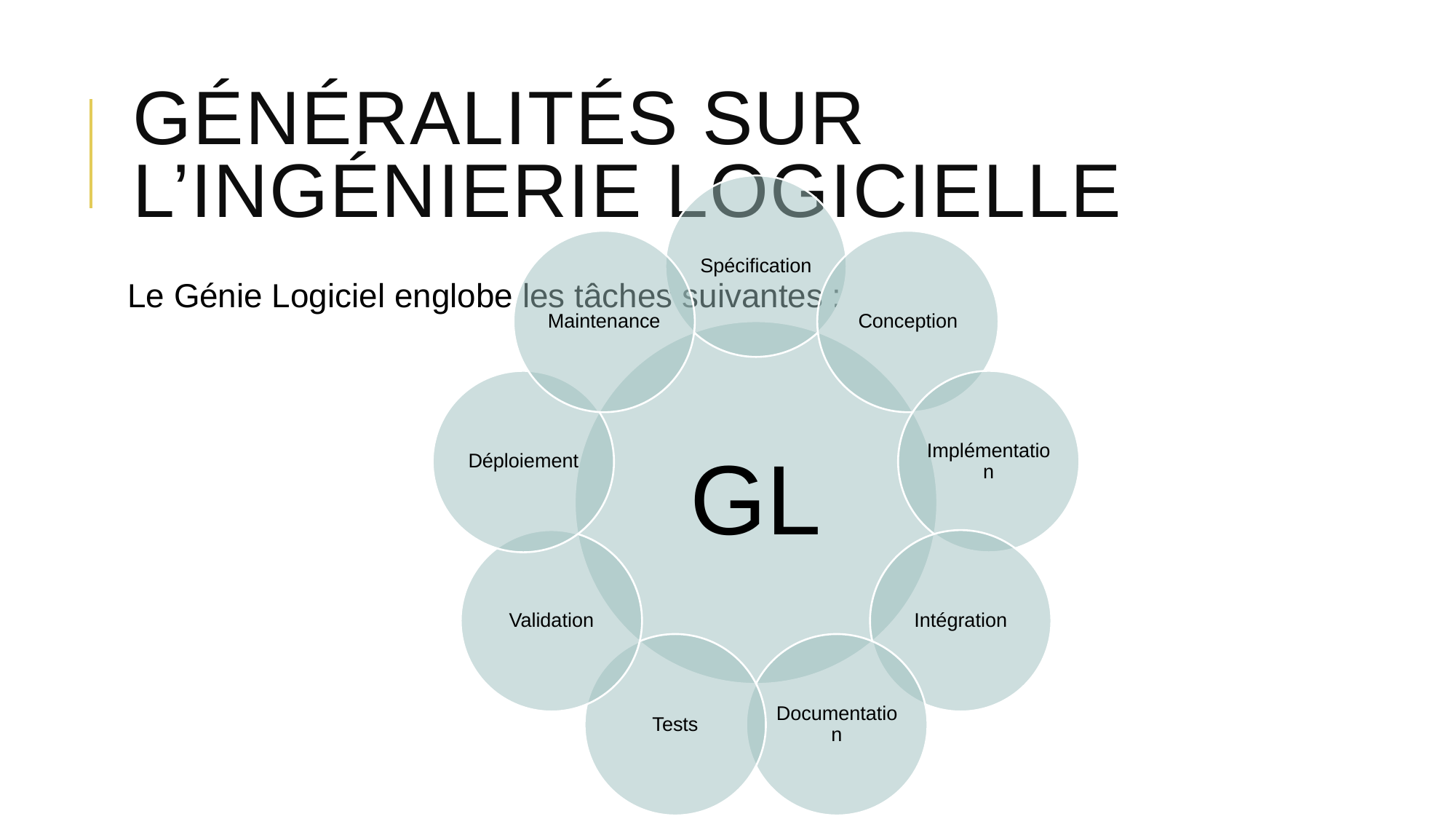

# Généralités sur l’ingénierie logicielle
GL
Spécification
Conception
Implémentation
Intégration
Documentation
Tests
Validation
Déploiement
Maintenance
Le Génie Logiciel englobe les tâches suivantes :